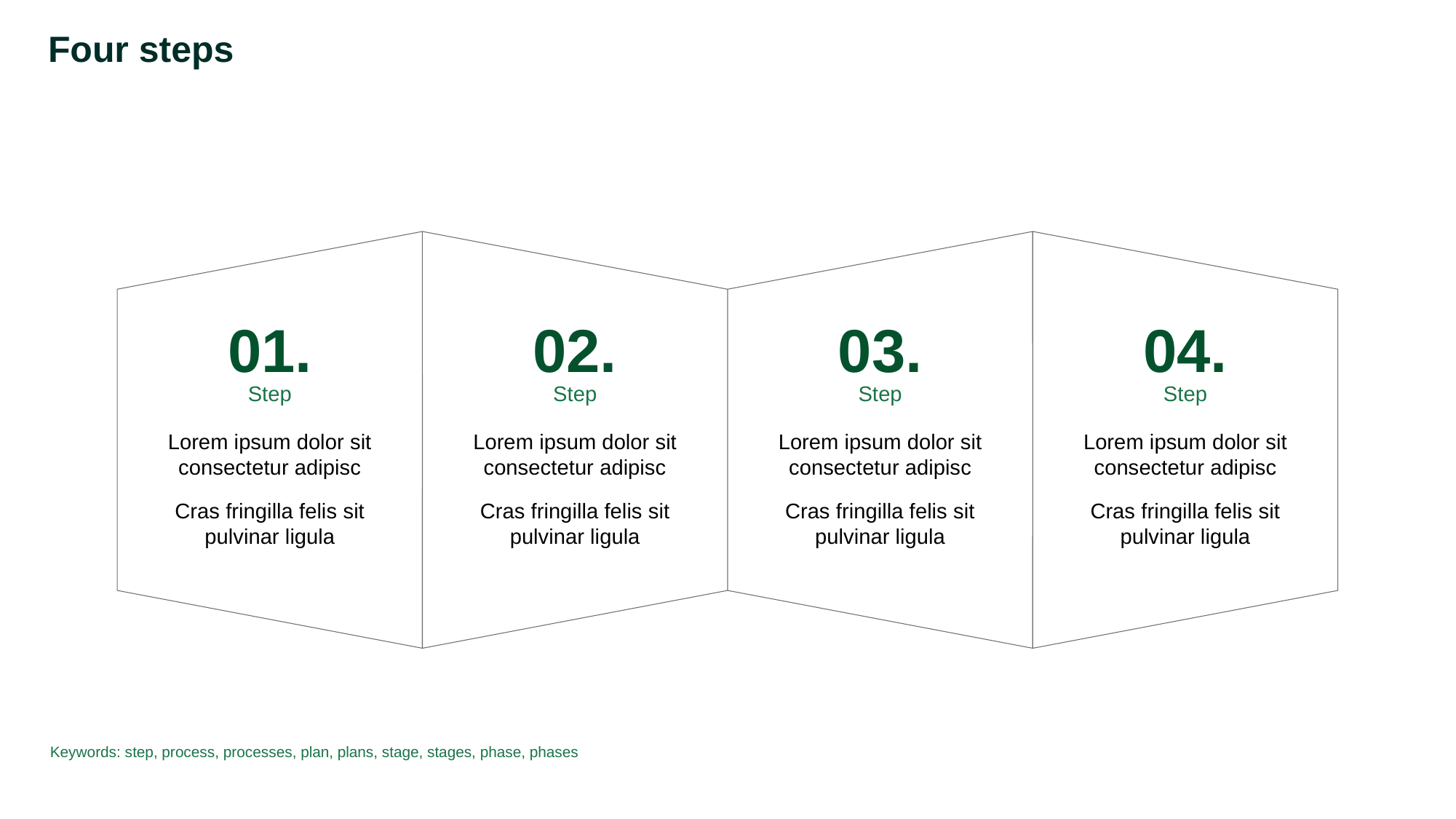

# Four steps

01.
02.
03.
04.
Step
Step
Step
Step
Lorem ipsum dolor sit
consectetur adipisc
Cras fringilla felis sit
pulvinar ligula
Lorem ipsum dolor sit
consectetur adipisc
Cras fringilla felis sit
pulvinar ligula
Lorem ipsum dolor sit
consectetur adipisc
Cras fringilla felis sit
pulvinar ligula
Lorem ipsum dolor sit
consectetur adipisc
Cras fringilla felis sit
pulvinar ligula
Keywords: step, process, processes, plan, plans, stage, stages, phase, phases